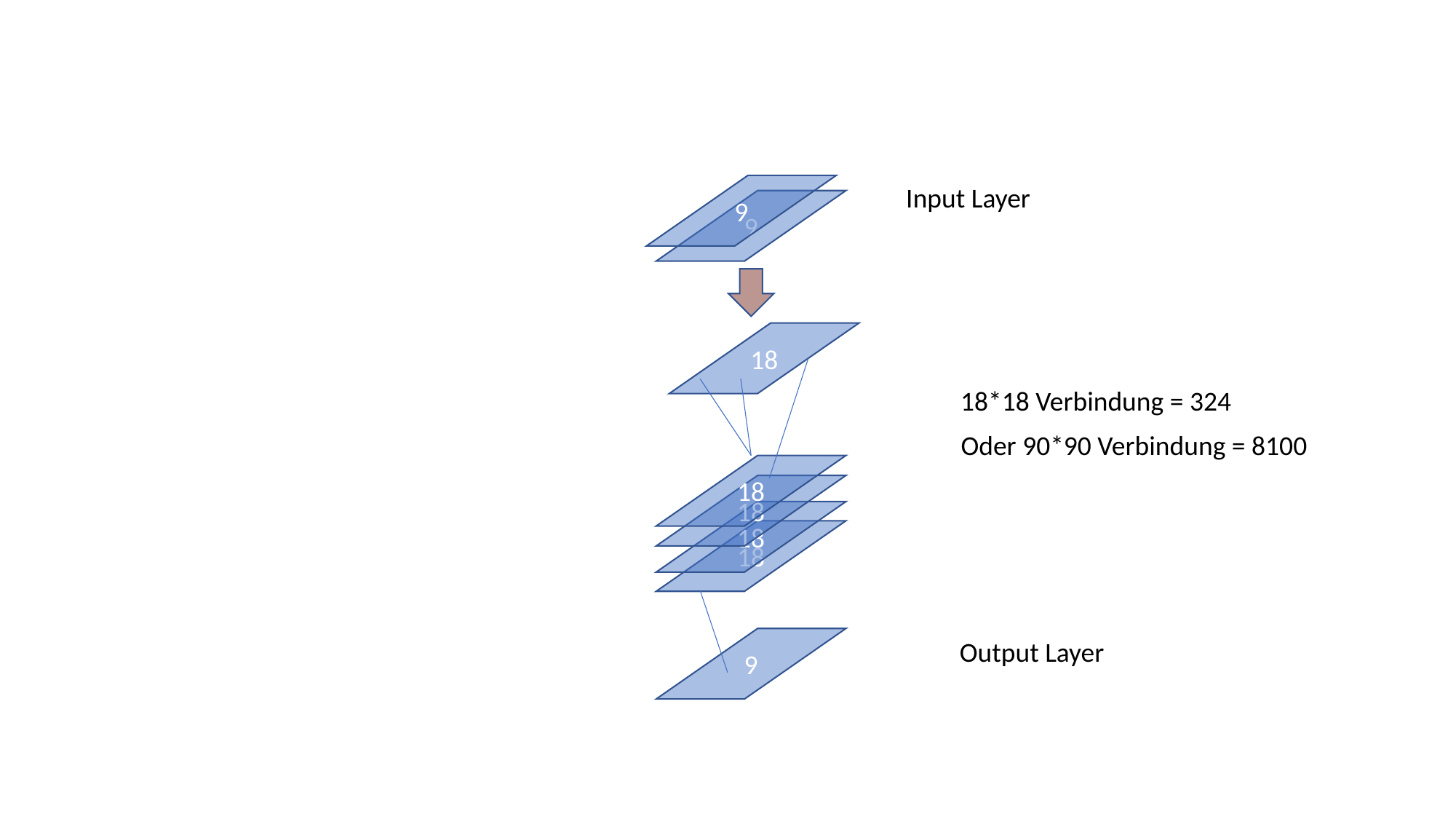

9
Input Layer
9

18
18*18 Verbindung = 324
Oder 90*90 Verbindung = 8100
18
18
18
18
9
Output Layer